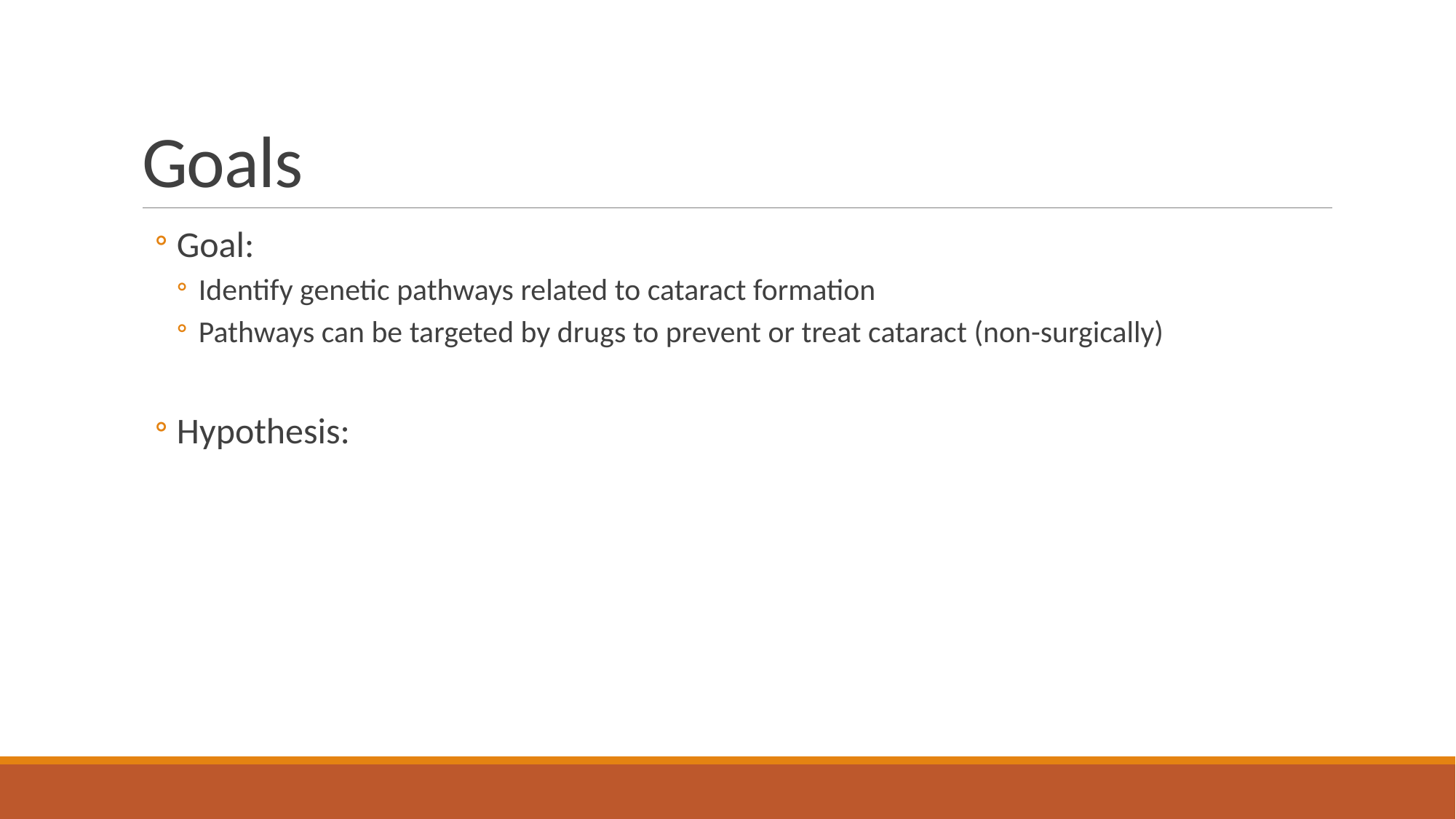

# Goals
Goal:
Identify genetic pathways related to cataract formation
Pathways can be targeted by drugs to prevent or treat cataract (non-surgically)

Hypothesis: